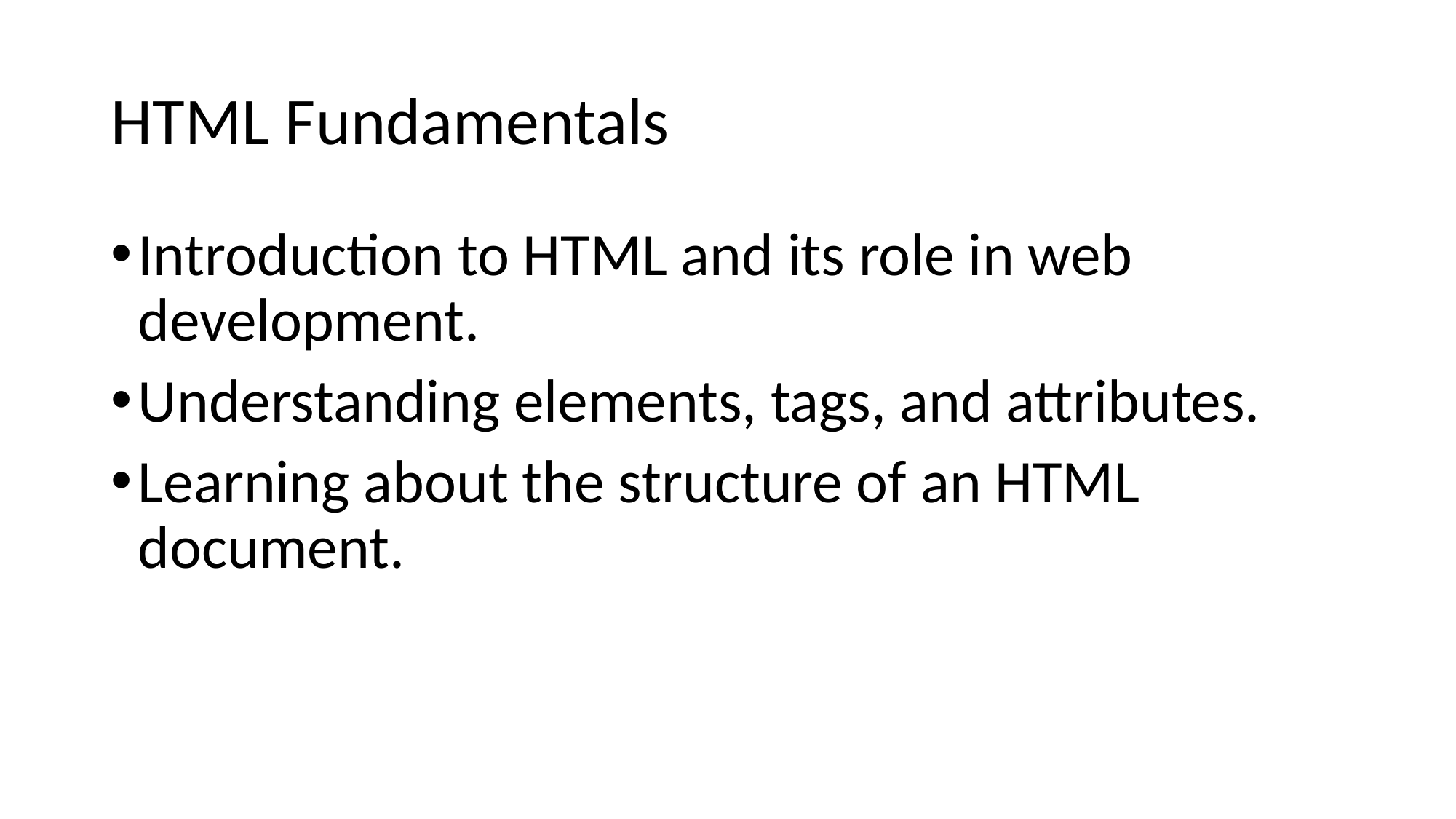

# HTML Fundamentals
Introduction to HTML and its role in web development.
Understanding elements, tags, and attributes.
Learning about the structure of an HTML document.